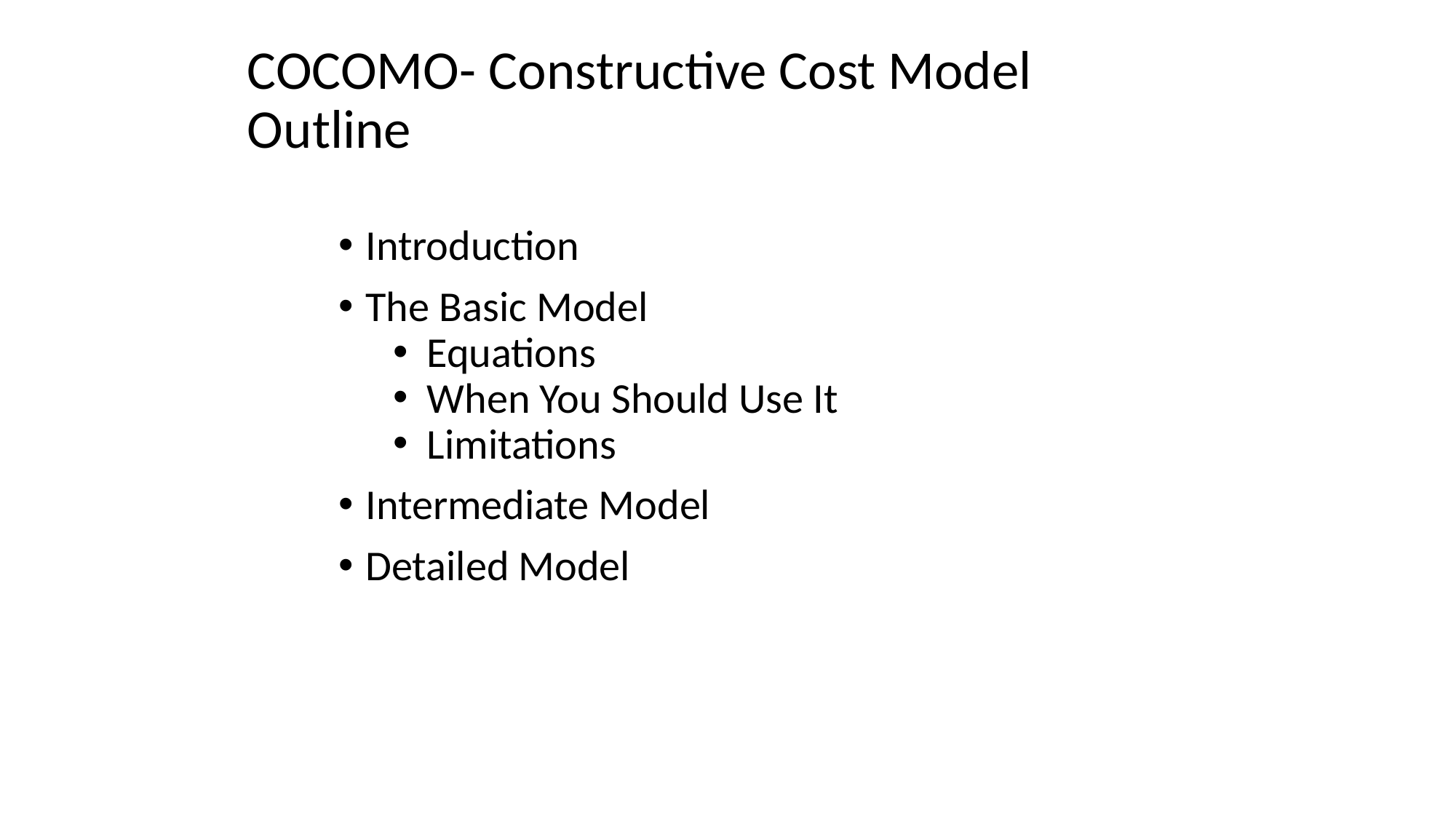

COCOMO- Constructive Cost Model
Outline
Introduction
The Basic Model
Equations
When You Should Use It
Limitations
Intermediate Model
Detailed Model